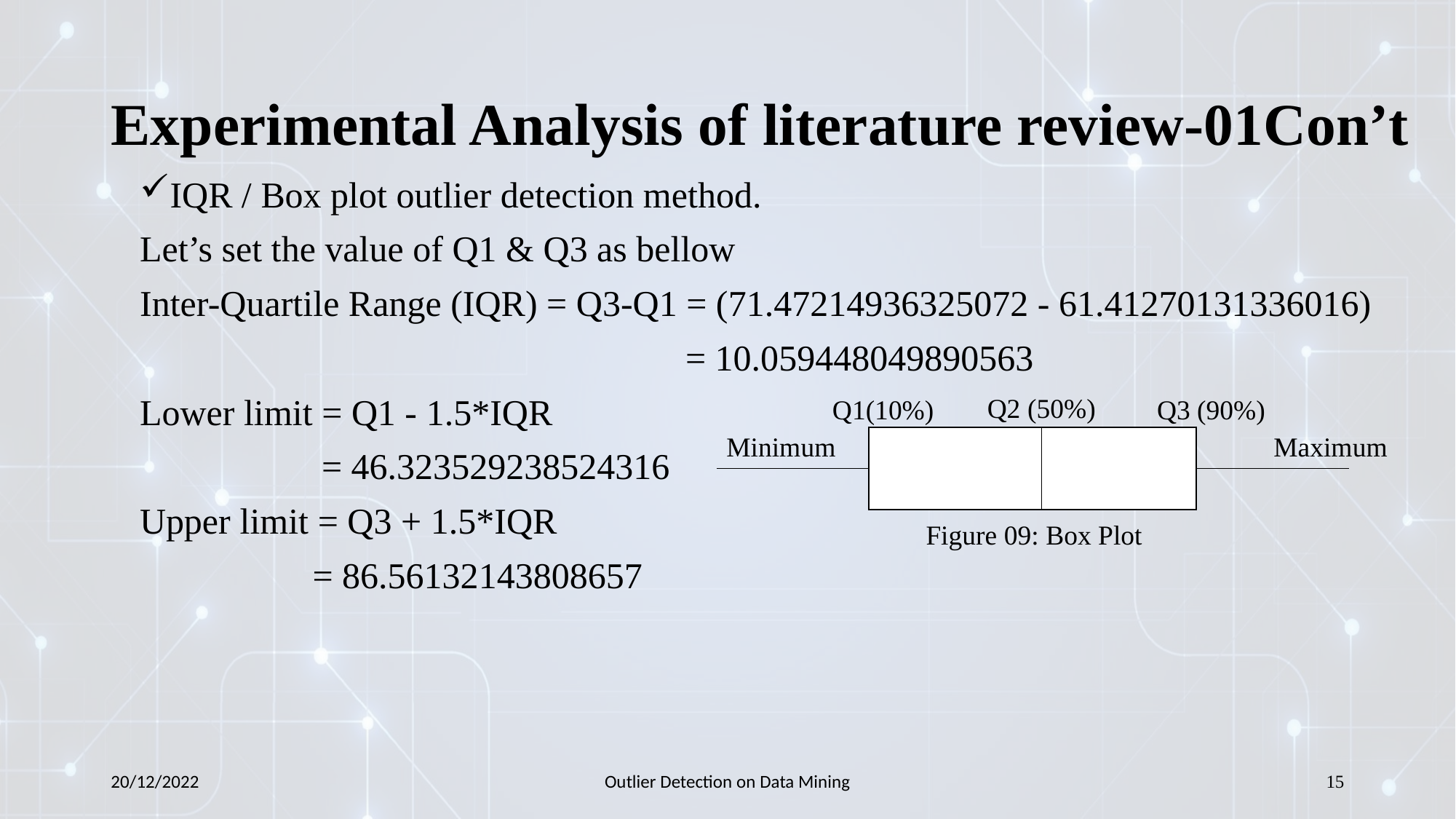

# Experimental Analysis of literature review-01Con’t
IQR / Box plot outlier detection method.
Let’s set the value of Q1 & Q3 as bellow
Inter-Quartile Range (IQR) = Q3-Q1 = (71.47214936325072 - 61.41270131336016)
					= 10.059448049890563
Lower limit = Q1 - 1.5*IQR
	        = 46.323529238524316
Upper limit = Q3 + 1.5*IQR
 	       = 86.56132143808657
Q2 (50%)
Q1(10%)
Q3 (90%)
Minimum
Maximum

Figure 09: Box Plot
20/12/2022
Outlier Detection on Data Mining
15